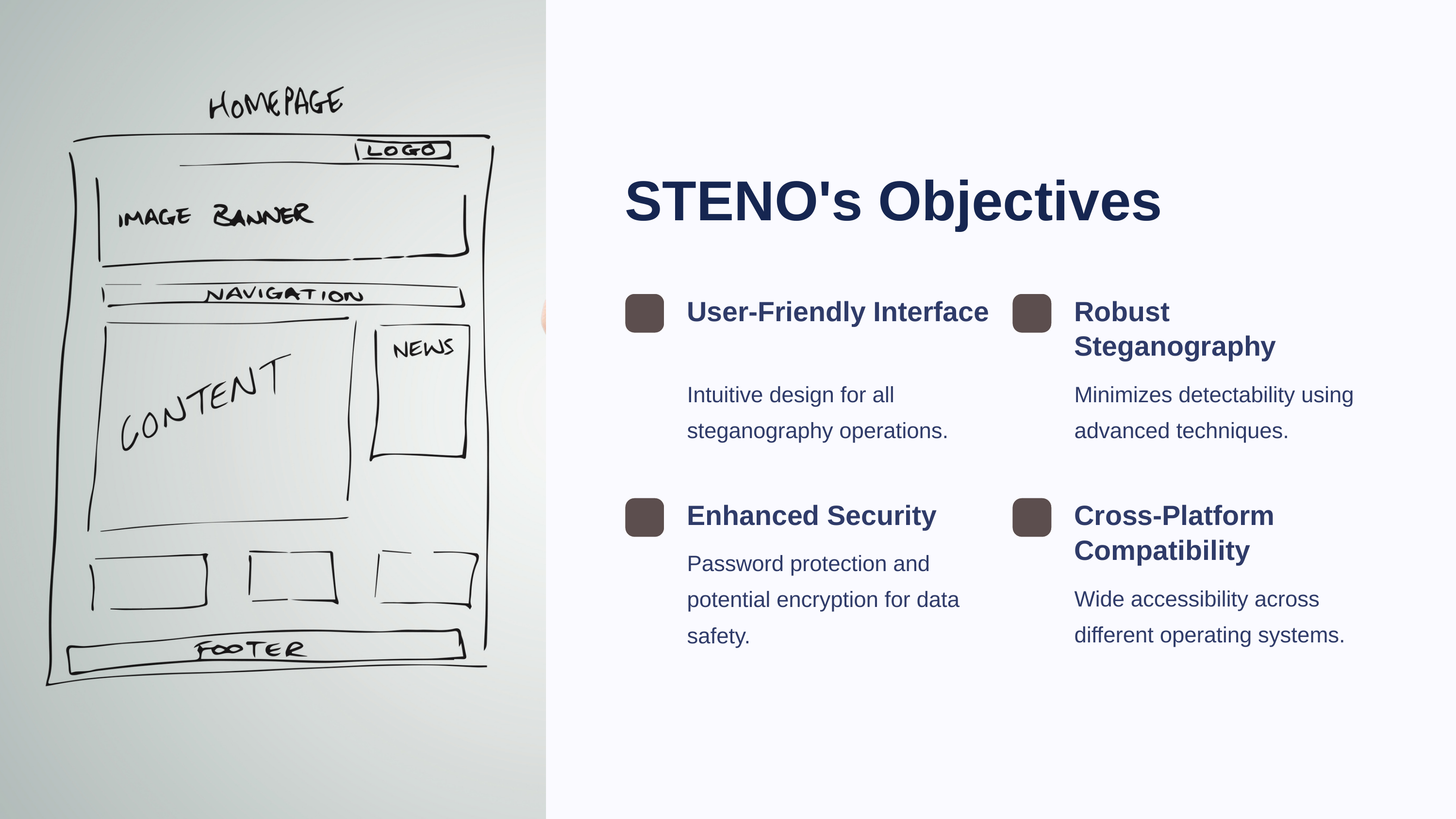

STENO's Objectives
User-Friendly Interface
Robust Steganography

Intuitive design for all steganography operations.
Minimizes detectability using advanced techniques.
Enhanced Security
Cross-Platform Compatibility

Password protection and potential encryption for data safety.
Wide accessibility across different operating systems.